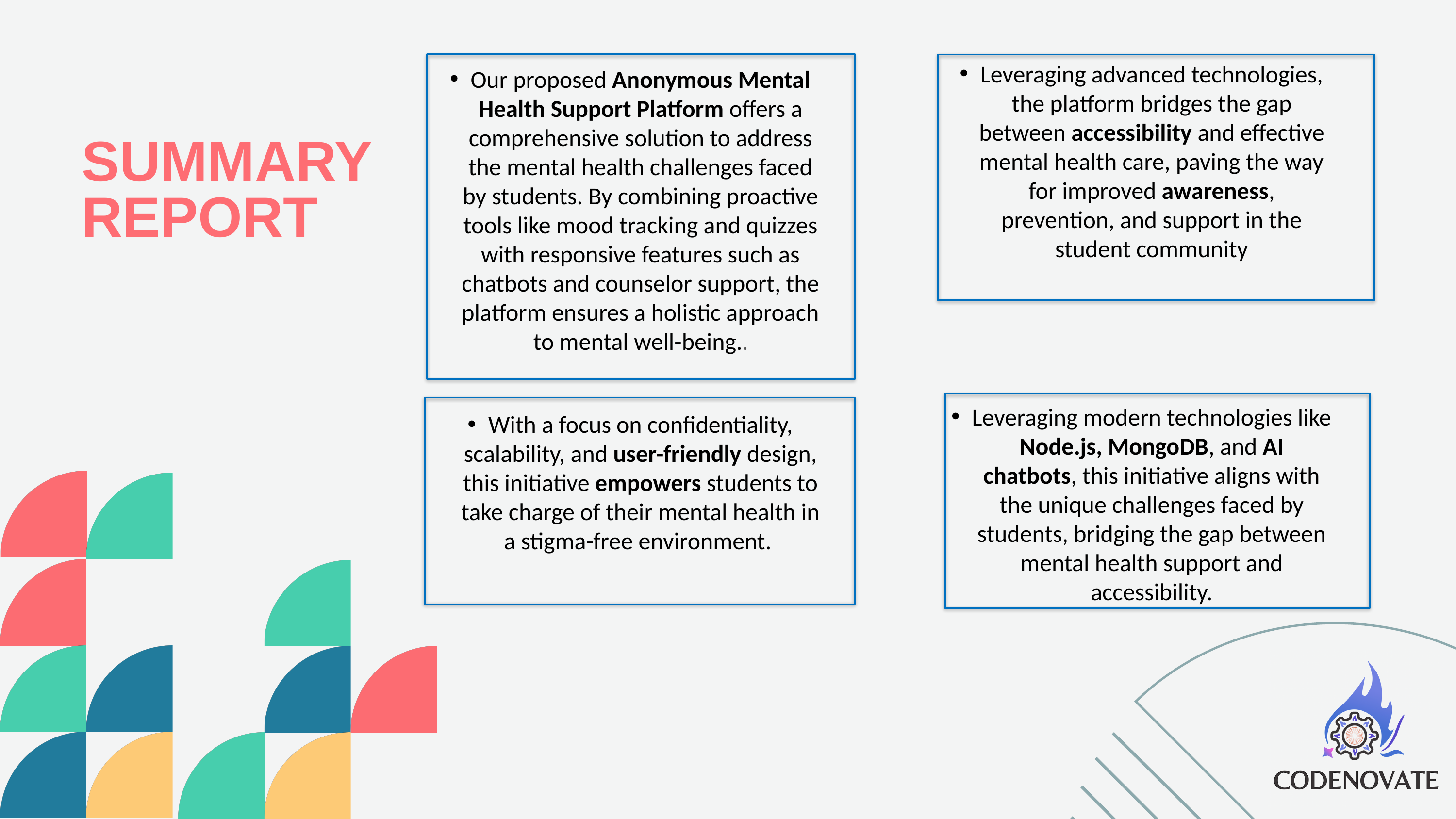

Leveraging advanced technologies, the platform bridges the gap between accessibility and effective mental health care, paving the way for improved awareness, prevention, and support in the student community
Our proposed Anonymous Mental Health Support Platform offers a comprehensive solution to address the mental health challenges faced by students. By combining proactive tools like mood tracking and quizzes with responsive features such as chatbots and counselor support, the platform ensures a holistic approach to mental well-being..
SUMMARY REPORT

Leveraging modern technologies like Node.js, MongoDB, and AI chatbots, this initiative aligns with the unique challenges faced by students, bridging the gap between mental health support and accessibility.
With a focus on confidentiality, scalability, and user-friendly design, this initiative empowers students to take charge of their mental health in a stigma-free environment.